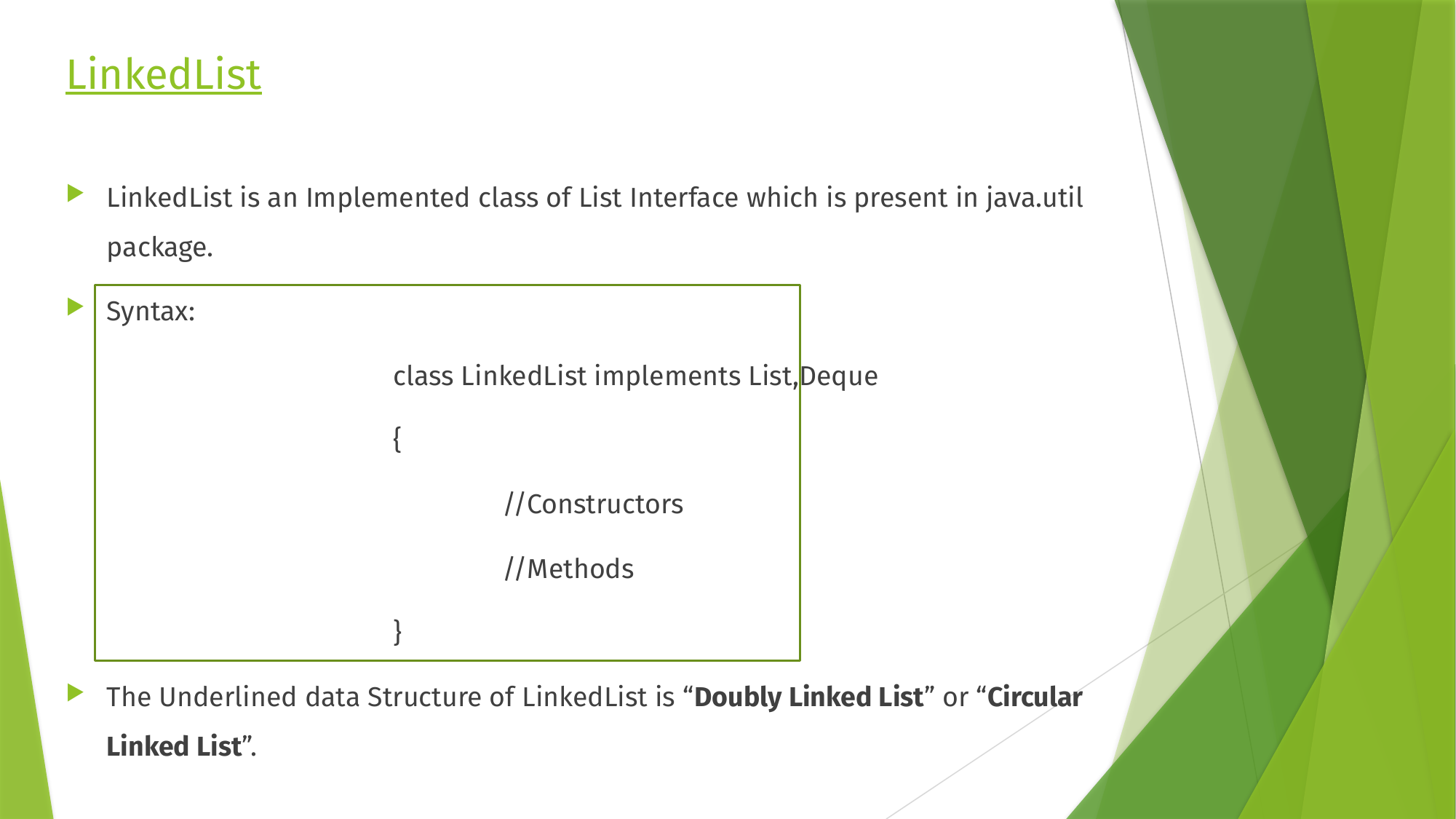

# LinkedList
LinkedList is an Implemented class of List Interface which is present in java.util package.
Syntax:
			class LinkedList implements List,Deque
			{
				//Constructors
				//Methods
			}
The Underlined data Structure of LinkedList is “Doubly Linked List” or “Circular Linked List”.